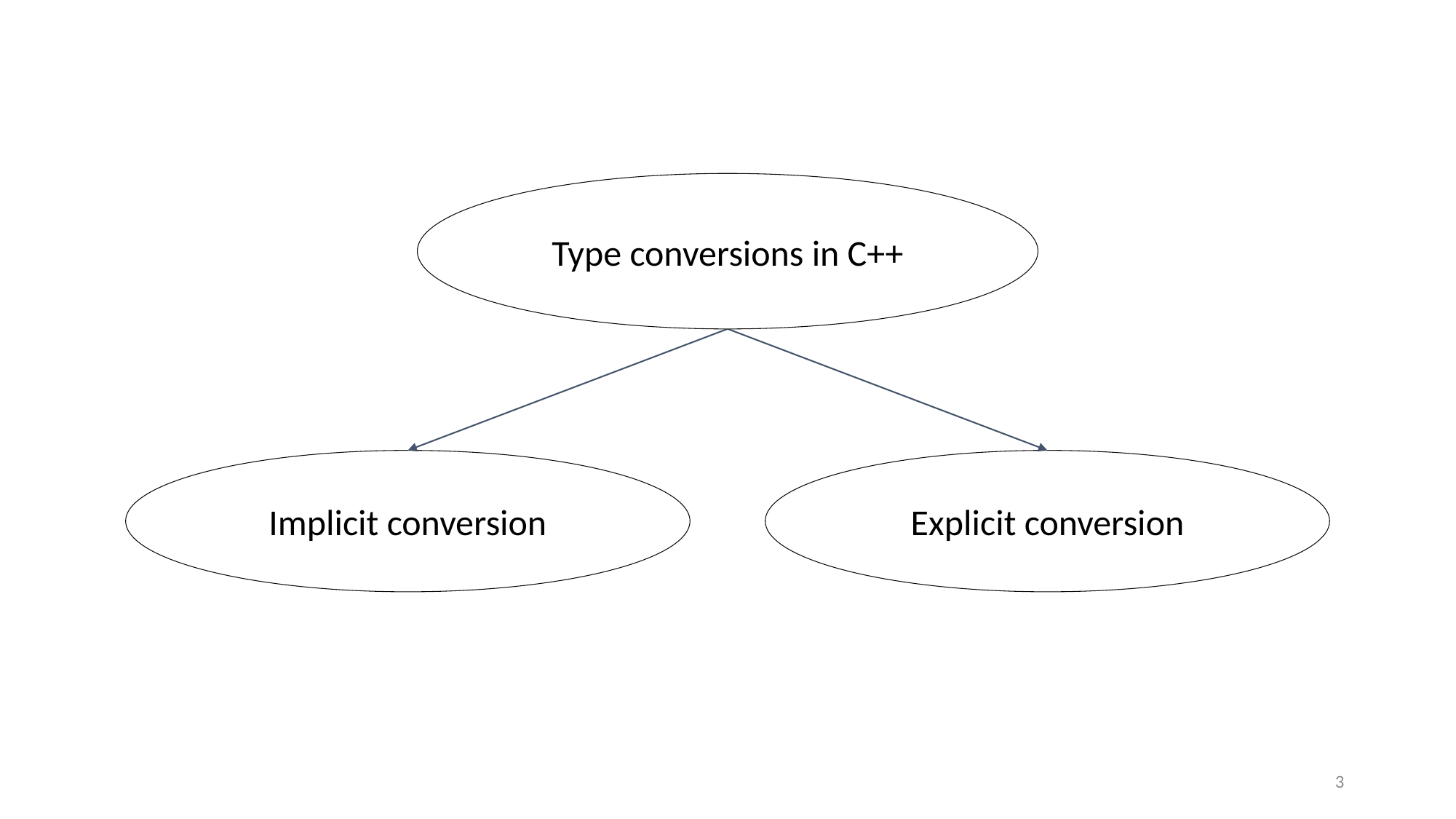

Type conversions in C++
Implicit conversion
Explicit conversion
3